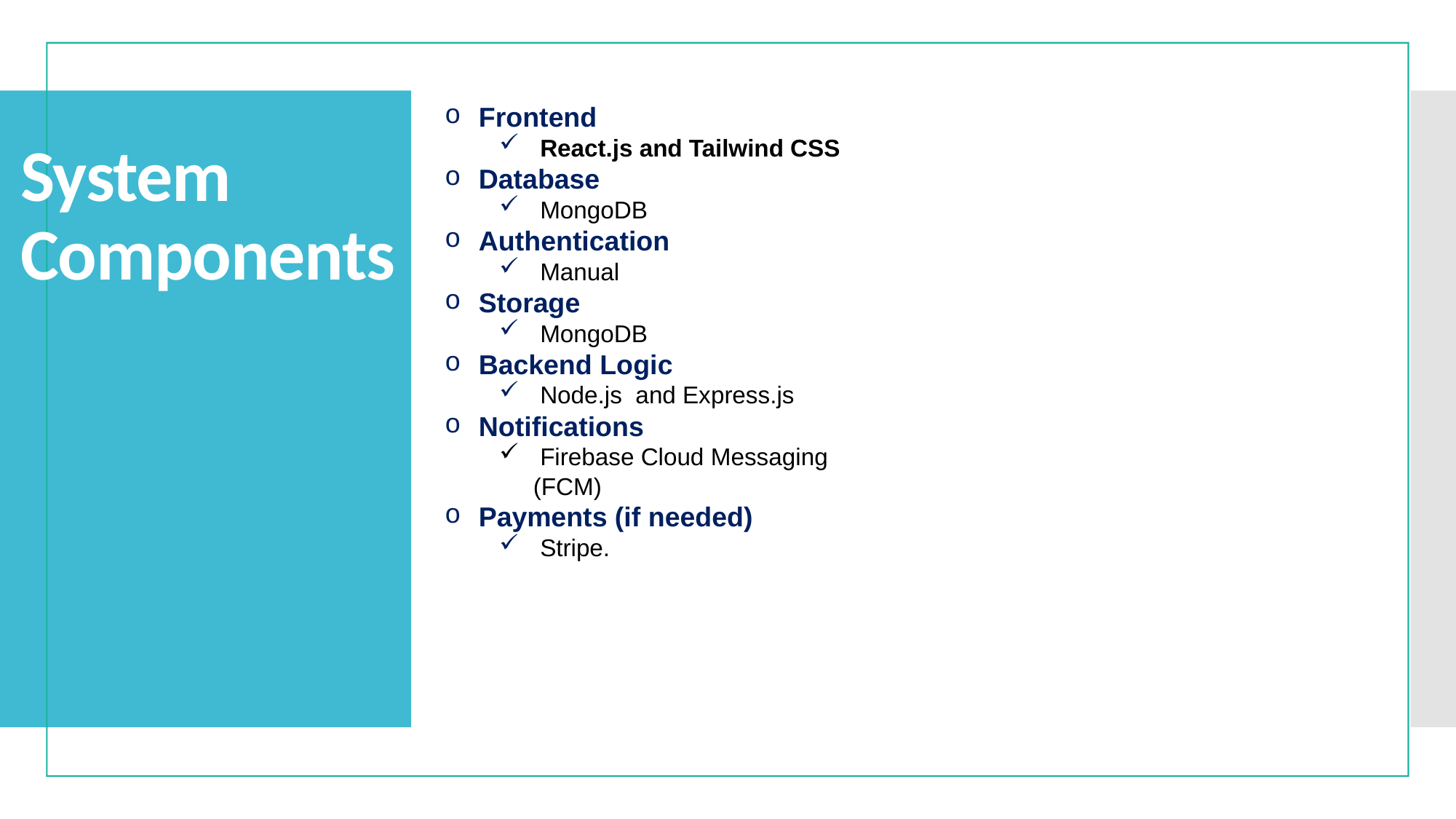

Frontend
 React.js and Tailwind CSS
Database
 MongoDB
Authentication
 Manual
Storage
 MongoDB
Backend Logic
 Node.js  and Express.js
Notifications
 Firebase Cloud Messaging (FCM)
Payments (if needed)
 Stripe.

# System Components